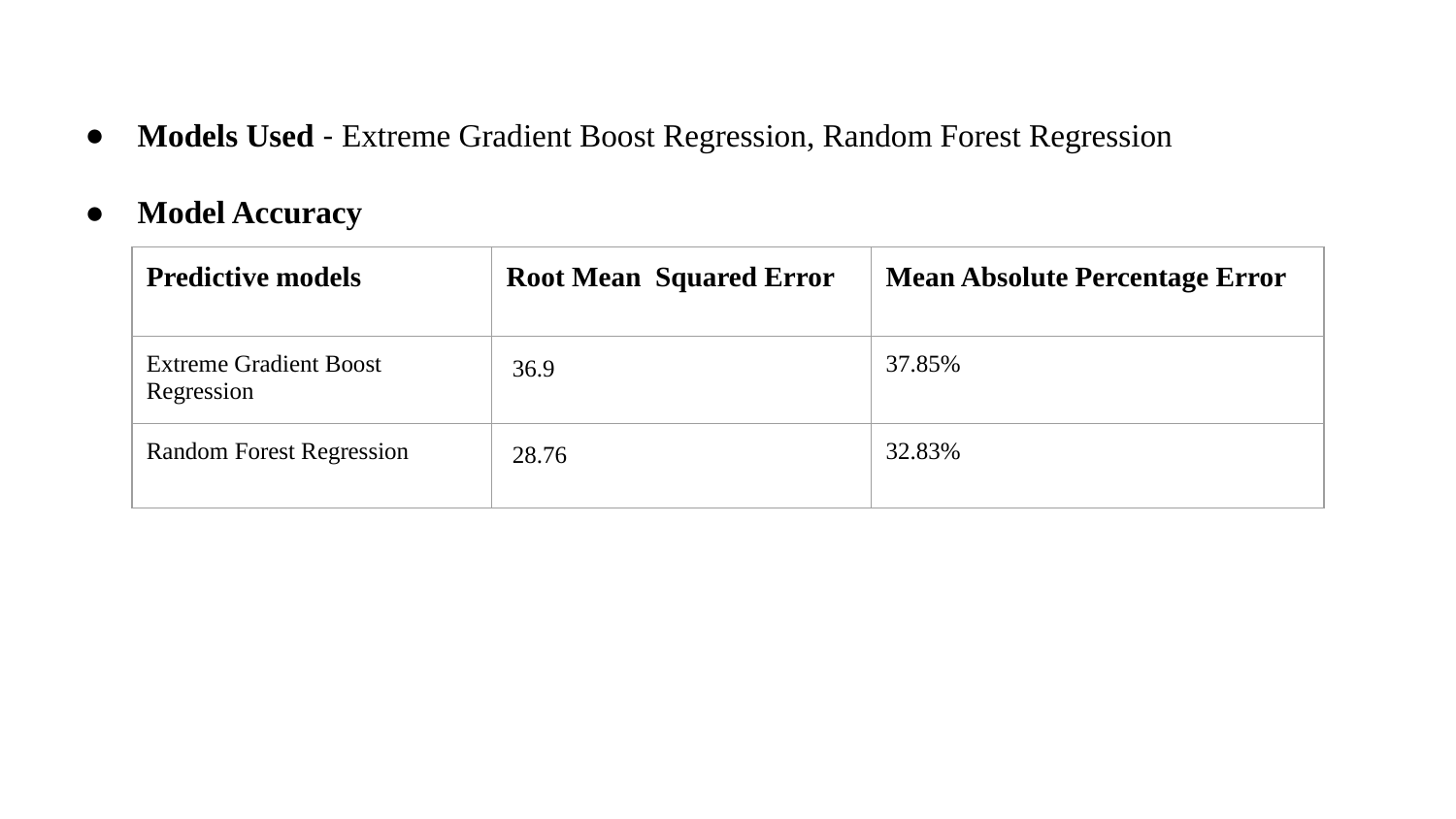

Models Used - Extreme Gradient Boost Regression, Random Forest Regression

Model Accuracy

| Predictive models | Root Mean Squared Error | Mean Absolute Percentage Error |
| --- | --- | --- |
| Extreme Gradient Boost Regression | 36.9 | 37.85% |
| Random Forest Regression | 28.76 | 32.83% |